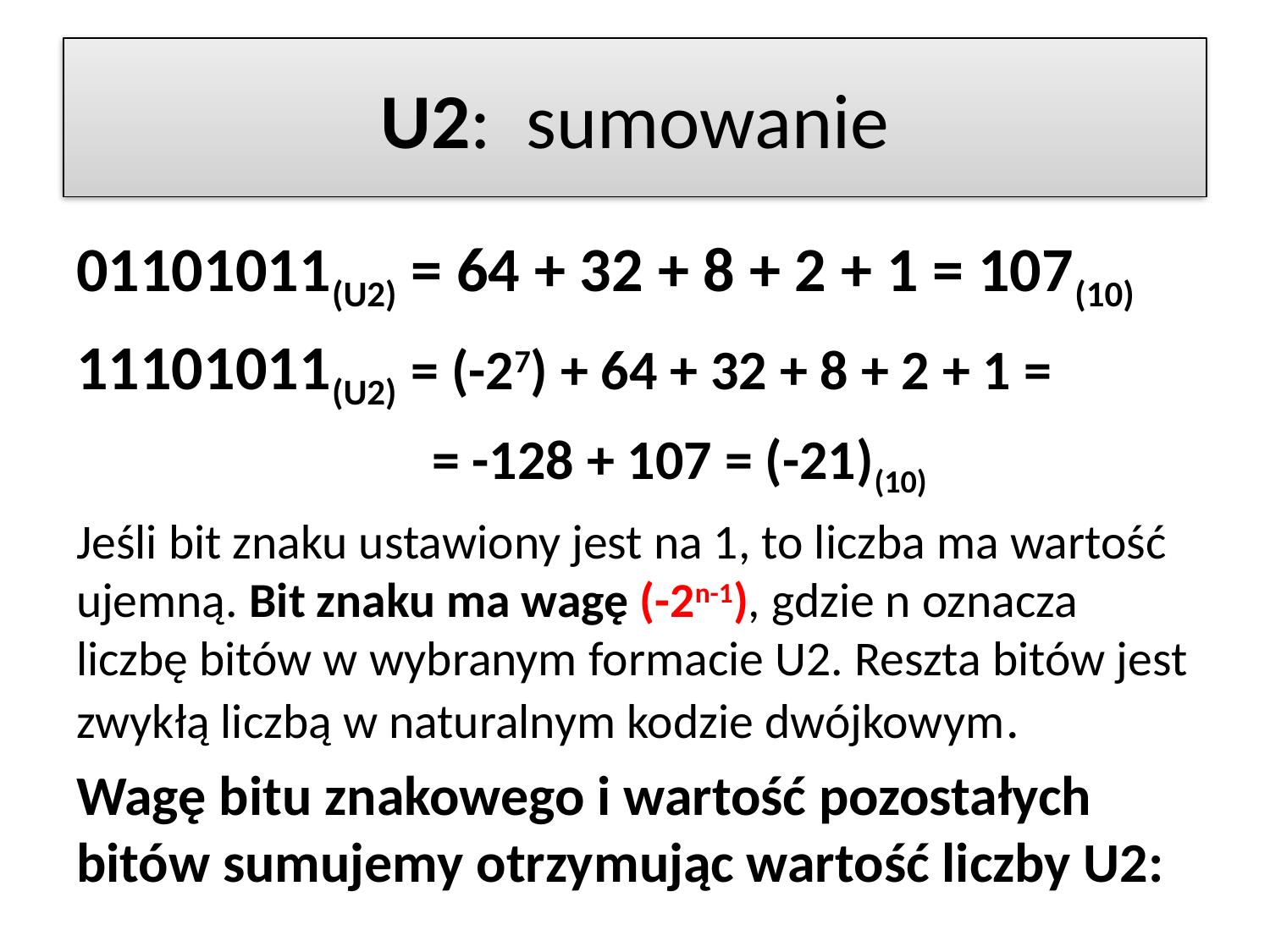

# U2:  sumowanie
01101011(U2) = 64 + 32 + 8 + 2 + 1 = 107(10)
11101011(U2) = (-27) + 64 + 32 + 8 + 2 + 1 =
                            = -128 + 107 = (-21)(10)
Jeśli bit znaku ustawiony jest na 1, to liczba ma wartość ujemną. Bit znaku ma wagę (-2n-1), gdzie n oznacza liczbę bitów w wybranym formacie U2. Reszta bitów jest zwykłą liczbą w naturalnym kodzie dwójkowym.
Wagę bitu znakowego i wartość pozostałych bitów sumujemy otrzymując wartość liczby U2: